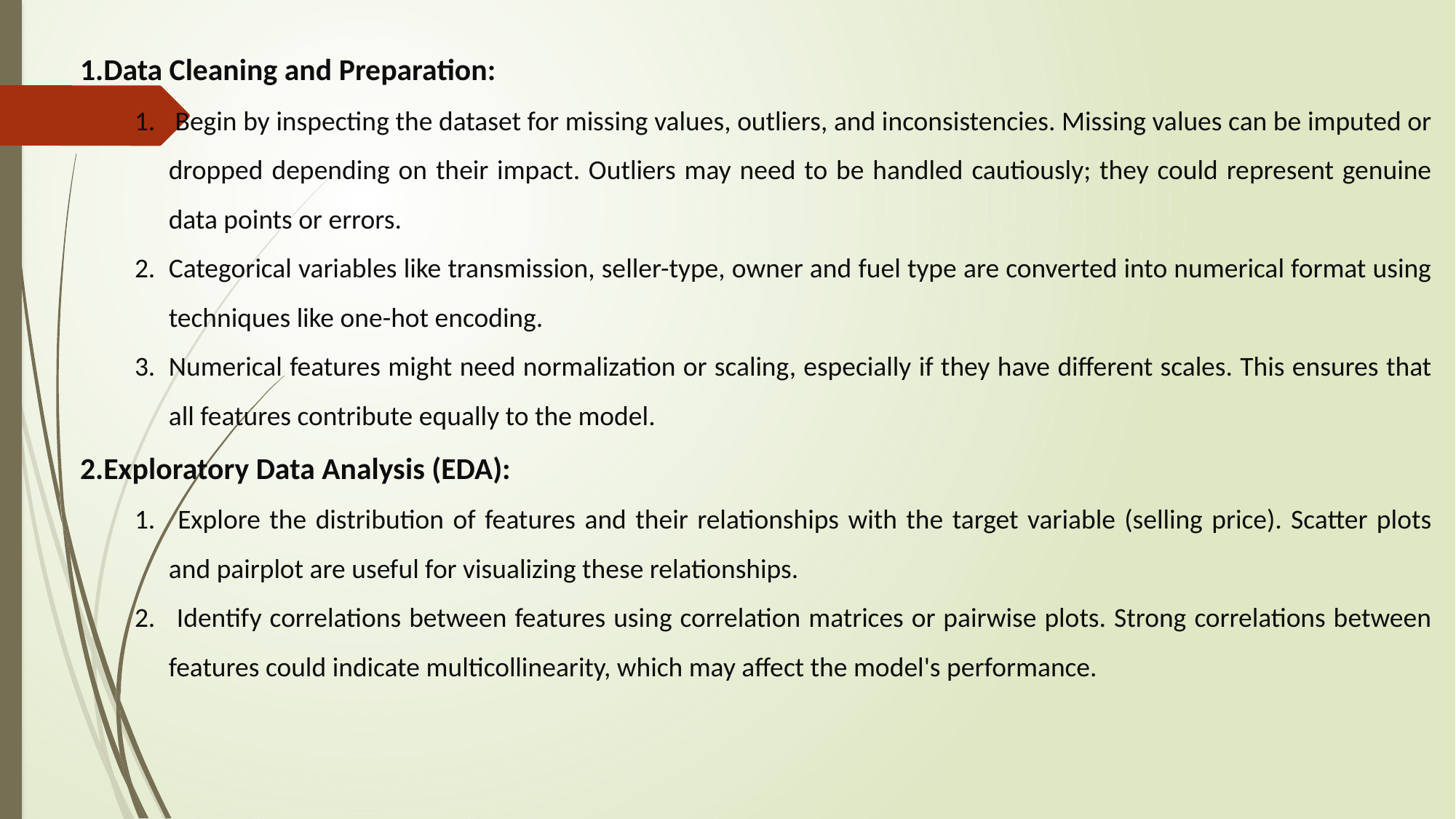

Data Cleaning and Preparation:
 Begin by inspecting the dataset for missing values, outliers, and inconsistencies. Missing values can be imputed or dropped depending on their impact. Outliers may need to be handled cautiously; they could represent genuine data points or errors.
Categorical variables like transmission, seller-type, owner and fuel type are converted into numerical format using techniques like one-hot encoding.
Numerical features might need normalization or scaling, especially if they have different scales. This ensures that all features contribute equally to the model.
Exploratory Data Analysis (EDA):
 Explore the distribution of features and their relationships with the target variable (selling price). Scatter plots and pairplot are useful for visualizing these relationships.
 Identify correlations between features using correlation matrices or pairwise plots. Strong correlations between features could indicate multicollinearity, which may affect the model's performance.